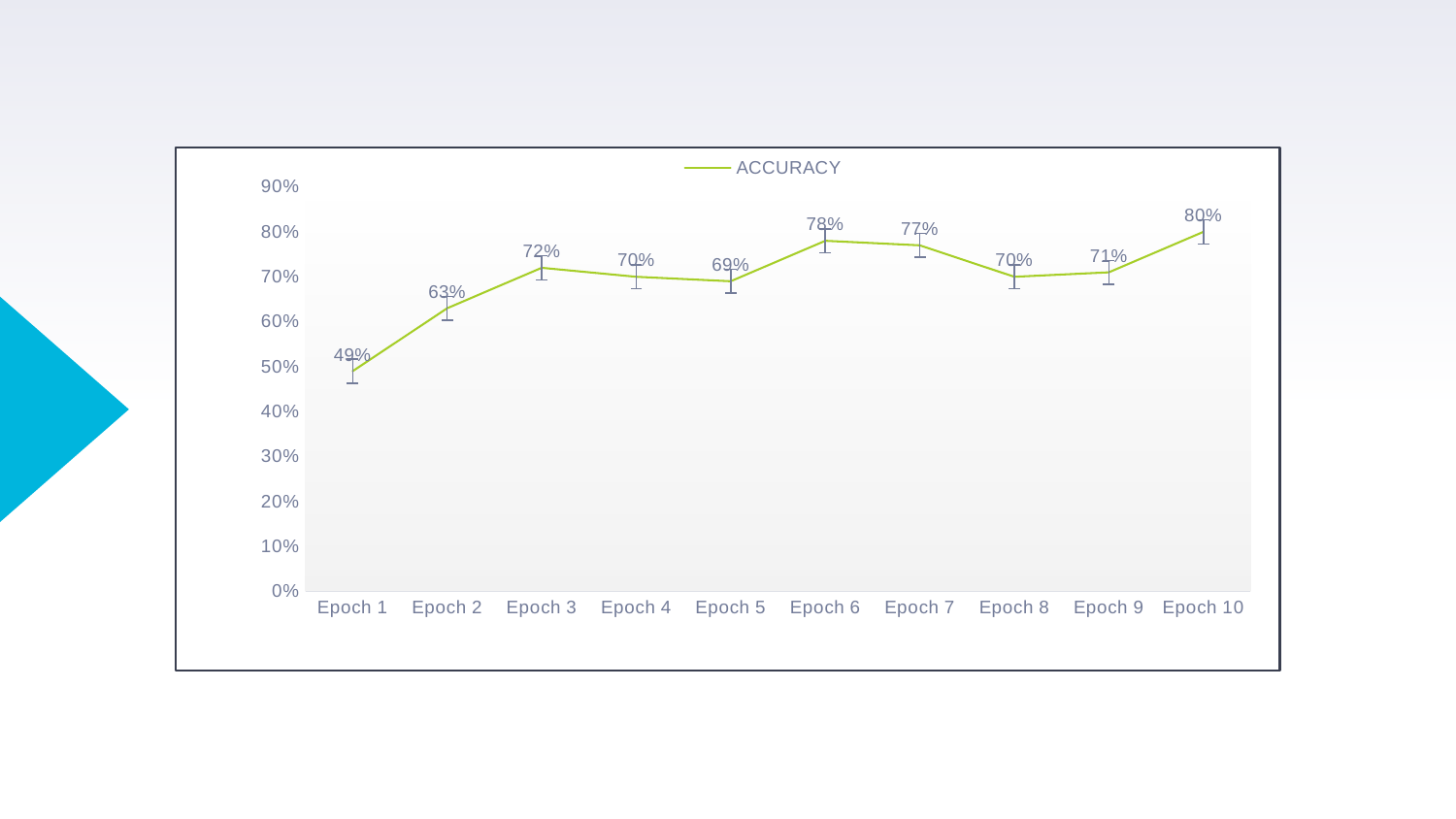

### Chart

| Category | ACCURACY |
|---|---|
| Epoch 1 | 0.49 |
| Epoch 2 | 0.63 |
| Epoch 3 | 0.72 |
| Epoch 4 | 0.7 |
| Epoch 5 | 0.69 |
| Epoch 6 | 0.78 |
| Epoch 7 | 0.77 |
| Epoch 8 | 0.7 |
| Epoch 9 | 0.71 |
| Epoch 10 | 0.8 |